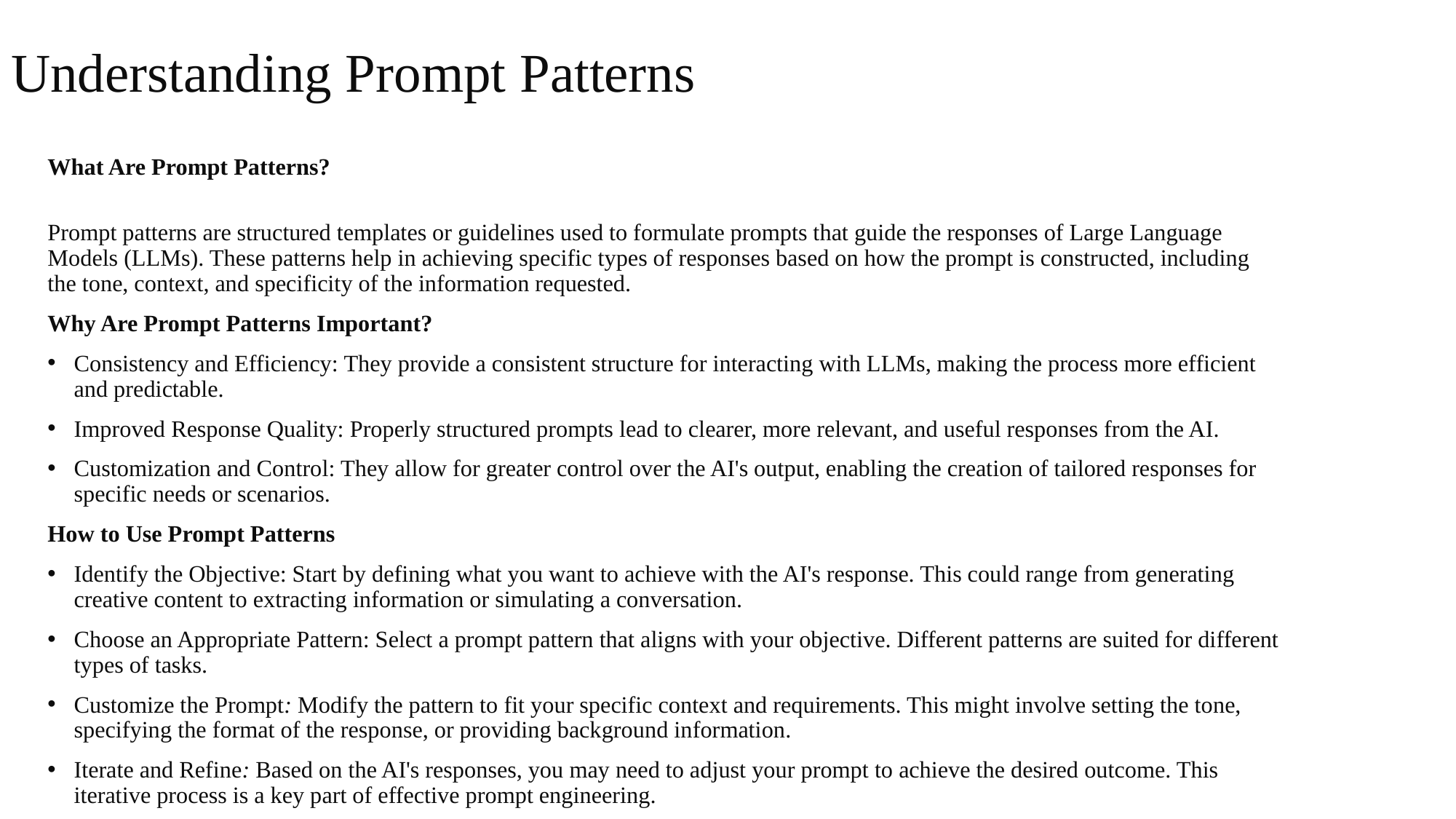

# Understanding Prompt Patterns
What Are Prompt Patterns?
Prompt patterns are structured templates or guidelines used to formulate prompts that guide the responses of Large Language Models (LLMs). These patterns help in achieving specific types of responses based on how the prompt is constructed, including the tone, context, and specificity of the information requested.
Why Are Prompt Patterns Important?
Consistency and Efficiency: They provide a consistent structure for interacting with LLMs, making the process more efficient and predictable.
Improved Response Quality: Properly structured prompts lead to clearer, more relevant, and useful responses from the AI.
Customization and Control: They allow for greater control over the AI's output, enabling the creation of tailored responses for specific needs or scenarios.
How to Use Prompt Patterns
Identify the Objective: Start by defining what you want to achieve with the AI's response. This could range from generating creative content to extracting information or simulating a conversation.
Choose an Appropriate Pattern: Select a prompt pattern that aligns with your objective. Different patterns are suited for different types of tasks.
Customize the Prompt: Modify the pattern to fit your specific context and requirements. This might involve setting the tone, specifying the format of the response, or providing background information.
Iterate and Refine: Based on the AI's responses, you may need to adjust your prompt to achieve the desired outcome. This iterative process is a key part of effective prompt engineering.